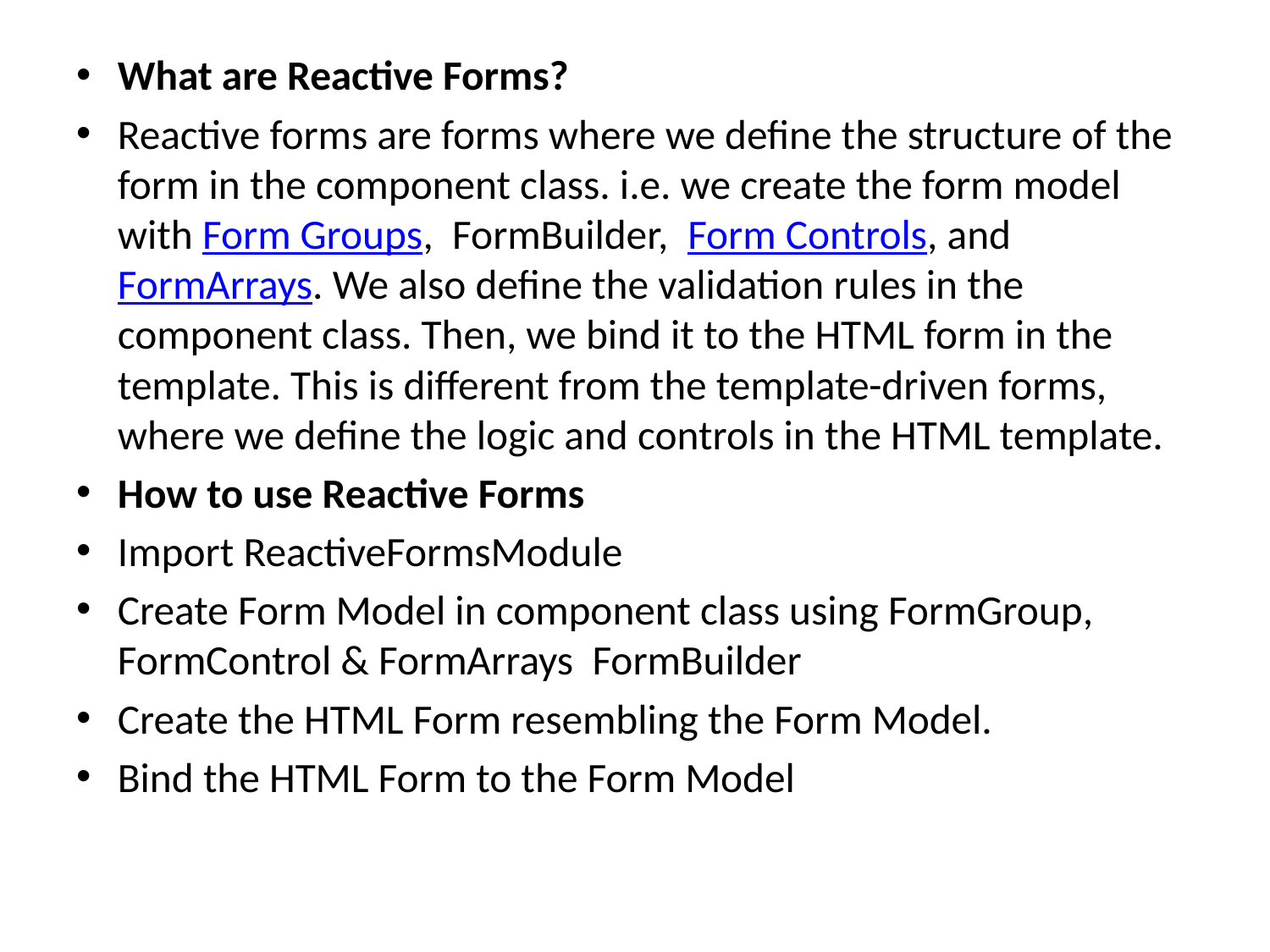

What are Reactive Forms?
Reactive forms are forms where we define the structure of the form in the component class. i.e. we create the form model with Form Groups,  FormBuilder,  Form Controls, and FormArrays. We also define the validation rules in the component class. Then, we bind it to the HTML form in the template. This is different from the template-driven forms, where we define the logic and controls in the HTML template.
How to use Reactive Forms
Import ReactiveFormsModule
Create Form Model in component class using FormGroup, FormControl & FormArrays  FormBuilder
Create the HTML Form resembling the Form Model.
Bind the HTML Form to the Form Model